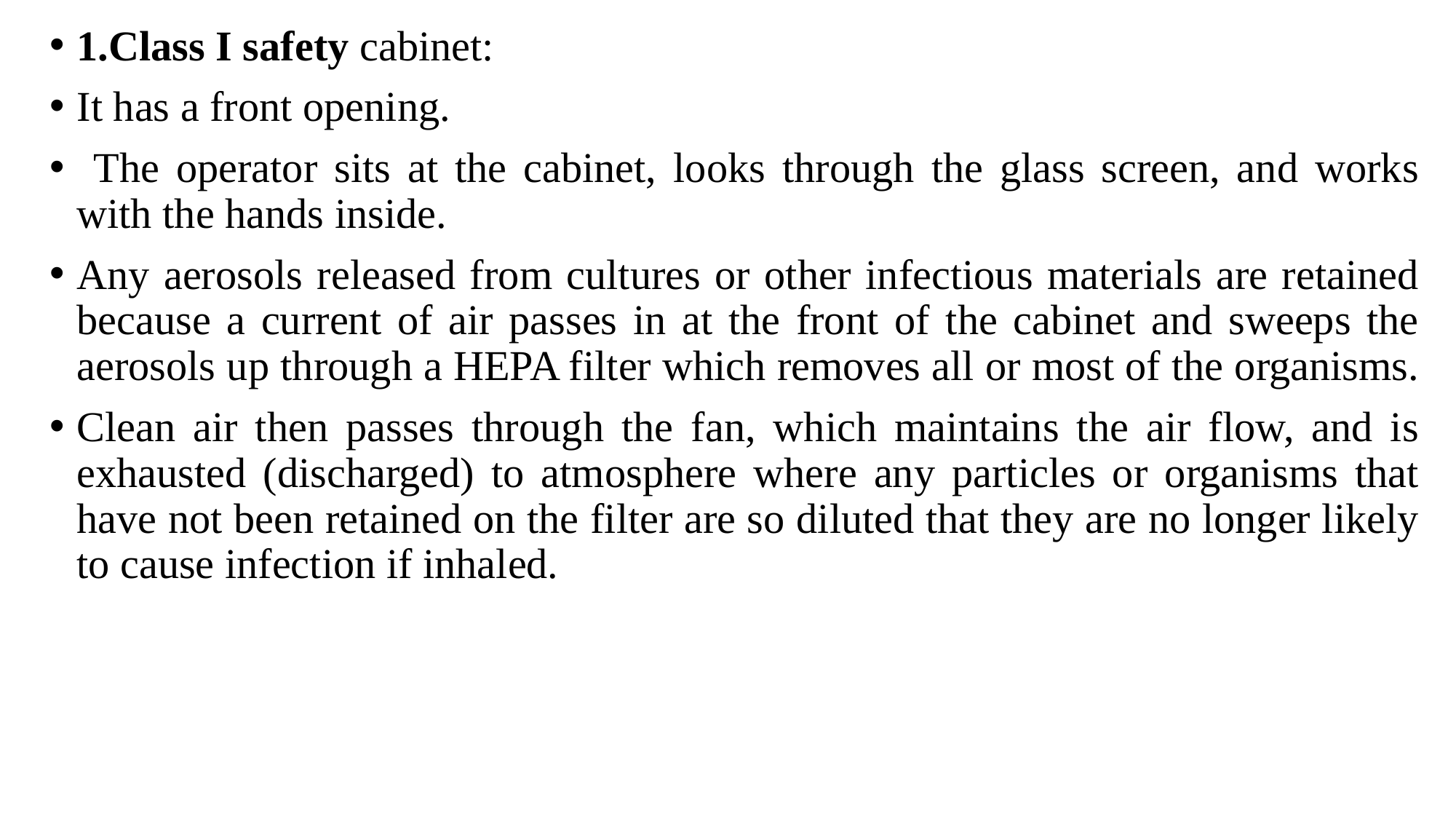

1.Class I safety cabinet:
It has a front opening.
 The operator sits at the cabinet, looks through the glass screen, and works with the hands inside.
Any aerosols released from cultures or other infectious materials are retained because a current of air passes in at the front of the cabinet and sweeps the aerosols up through a HEPA filter which removes all or most of the organisms.
Clean air then passes through the fan, which maintains the air flow, and is exhausted (discharged) to atmosphere where any particles or organisms that have not been retained on the filter are so diluted that they are no longer likely to cause infection if inhaled.